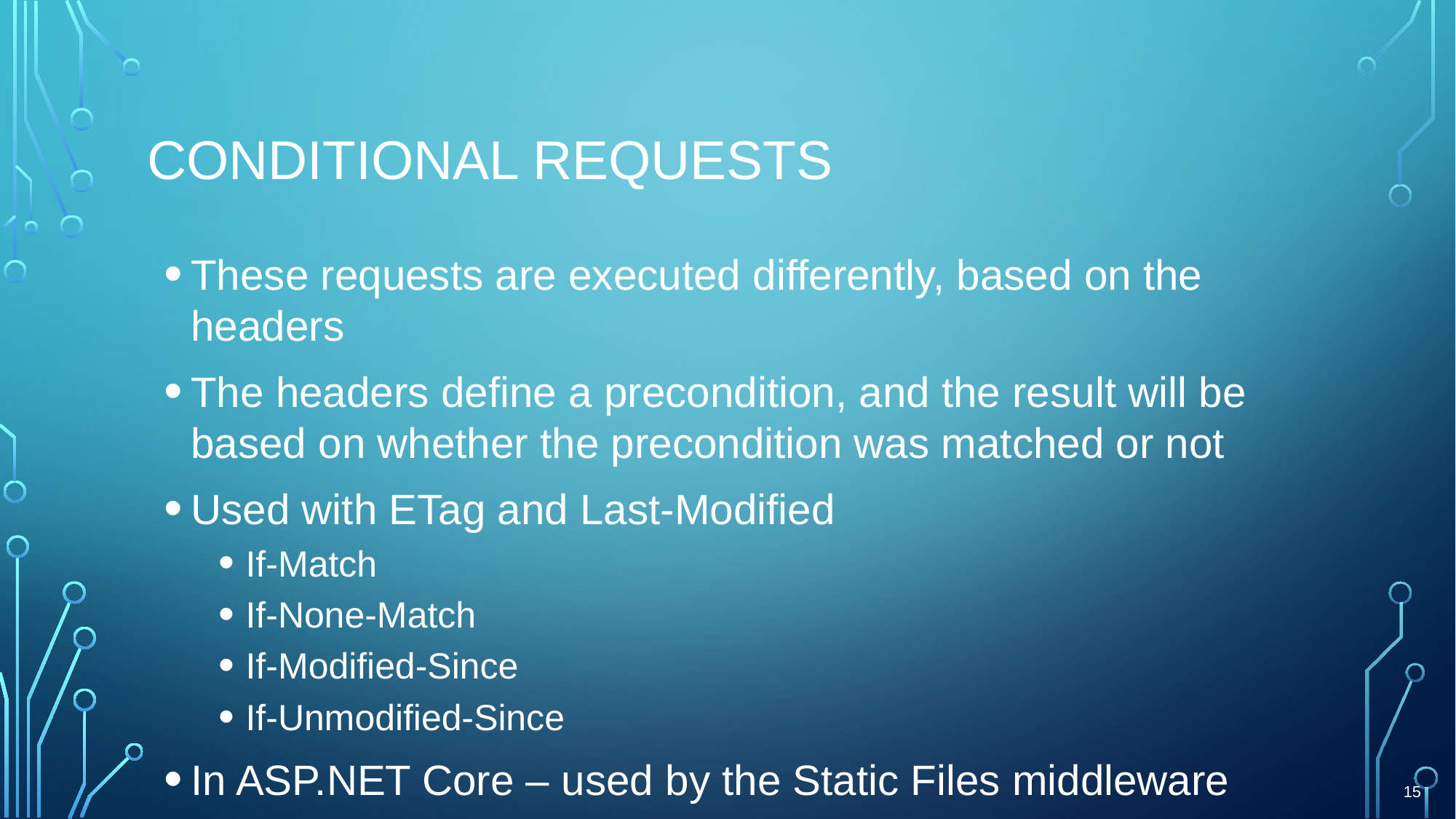

# Conditional Requests
These requests are executed differently, based on the headers
The headers define a precondition, and the result will be based on whether the precondition was matched or not
Used with ETag and Last-Modified
If-Match
If-None-Match
If-Modified-Since
If-Unmodified-Since
In ASP.NET Core – used by the Static Files middleware

15